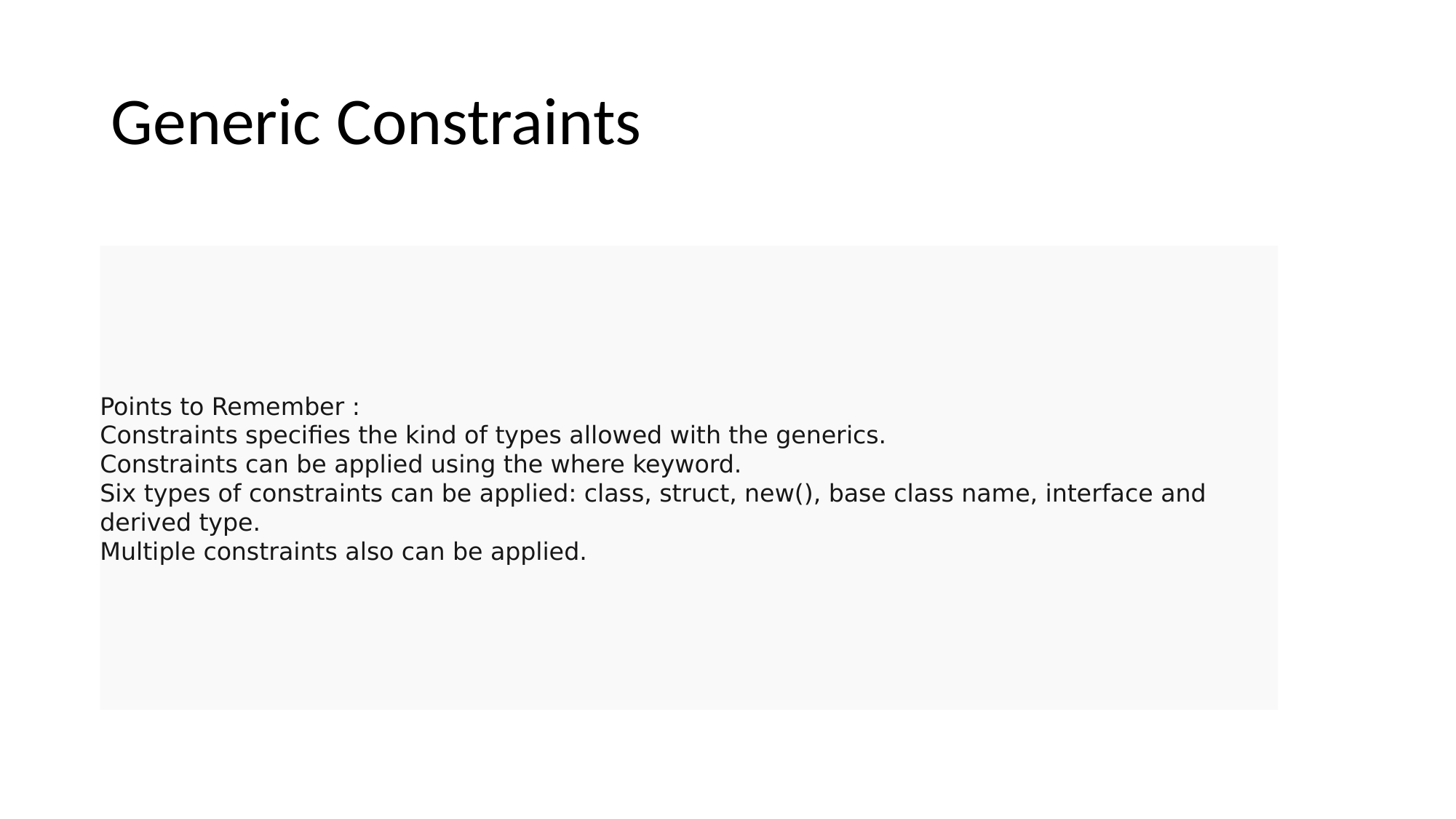

# Generic Constraints
Points to Remember :
Constraints specifies the kind of types allowed with the generics.
Constraints can be applied using the where keyword.
Six types of constraints can be applied: class, struct, new(), base class name, interface and derived type.
Multiple constraints also can be applied.